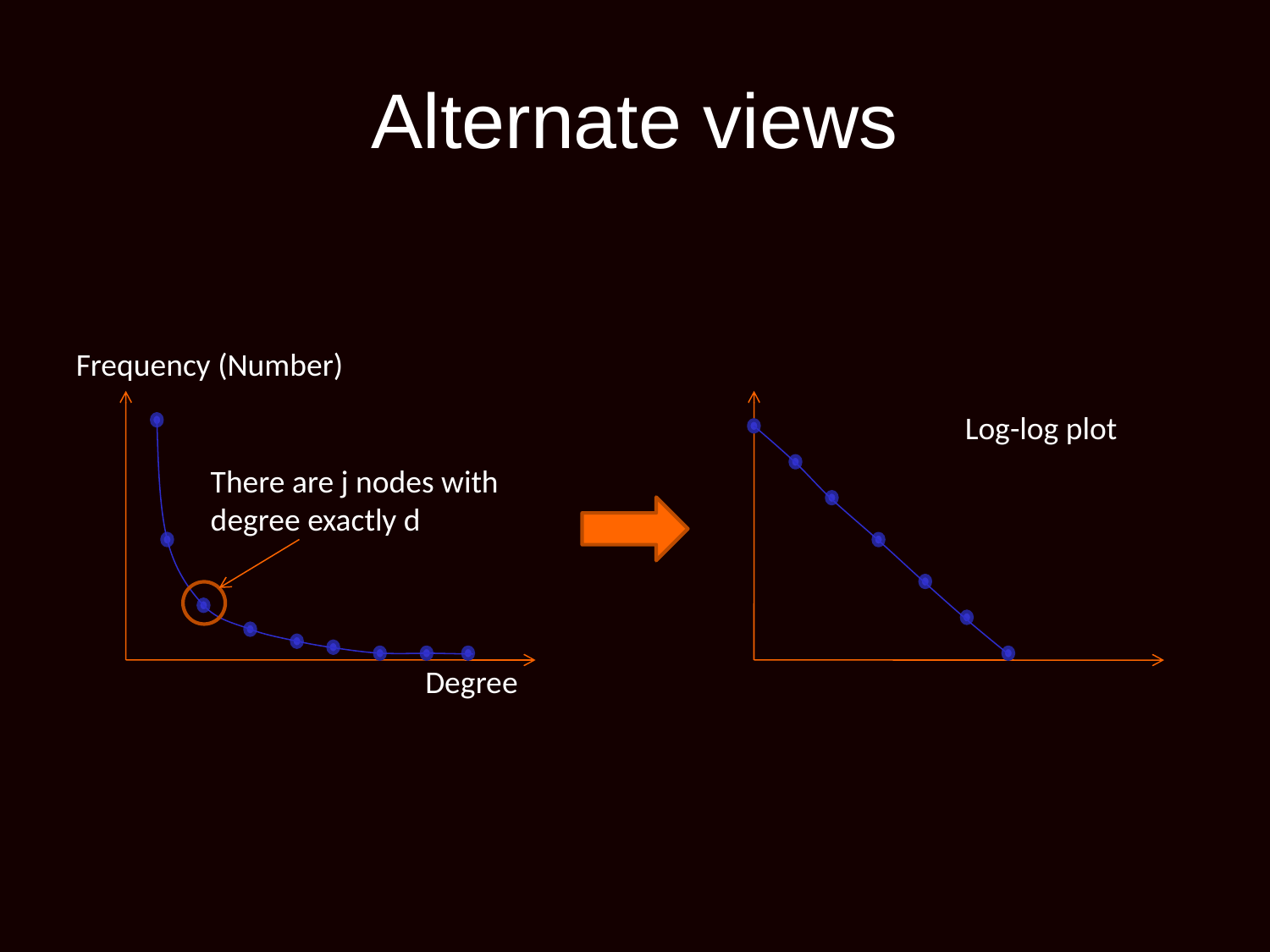

# Alternate views
Frequency (Number)
Log-log plot

There are j nodes with degree exactly d

Degree